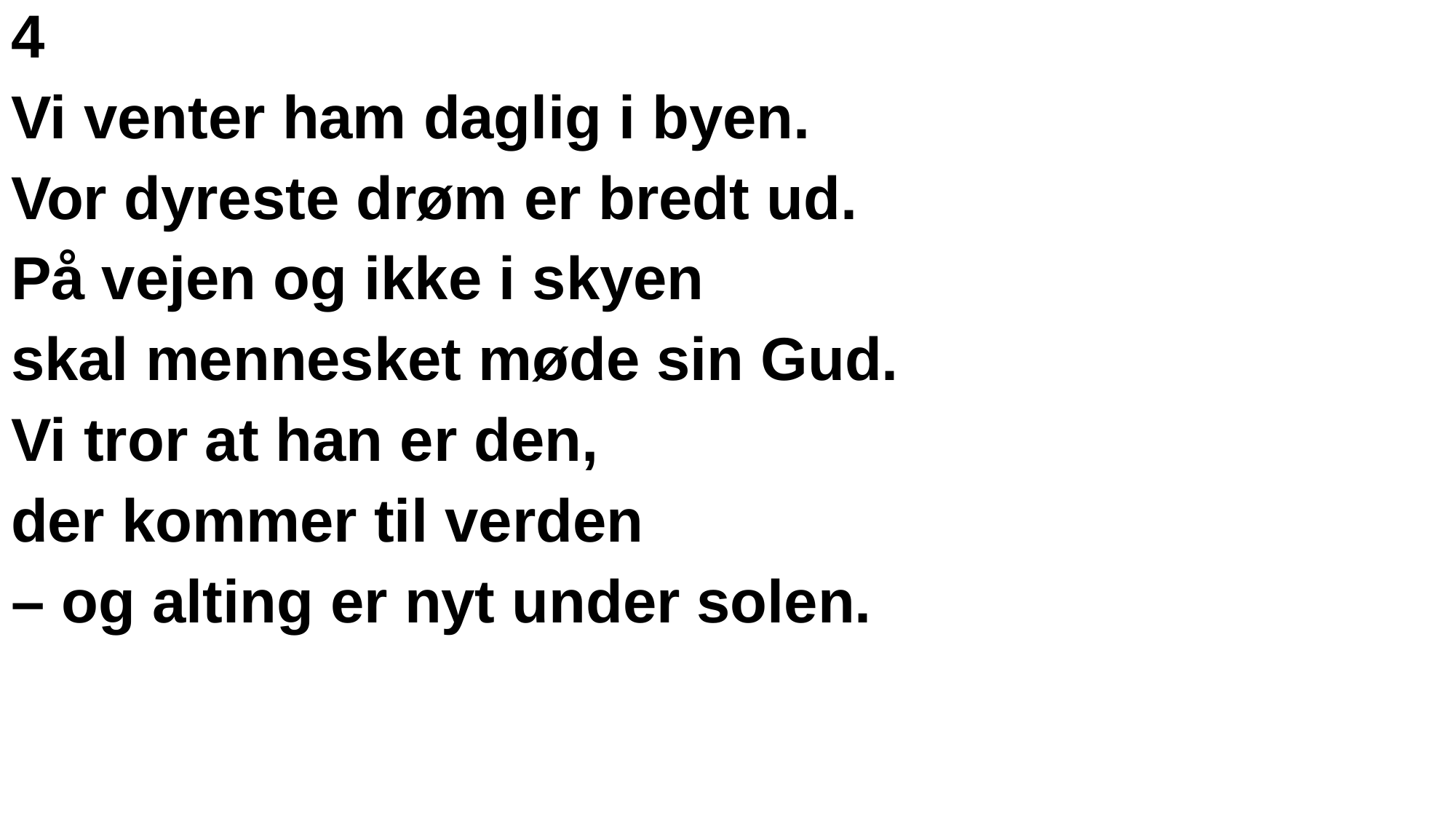

4
Vi venter ham daglig i byen.
Vor dyreste drøm er bredt ud.
På vejen og ikke i skyen
skal mennesket møde sin Gud.
Vi tror at han er den,
der kommer til verden
– og alting er nyt under solen.
#